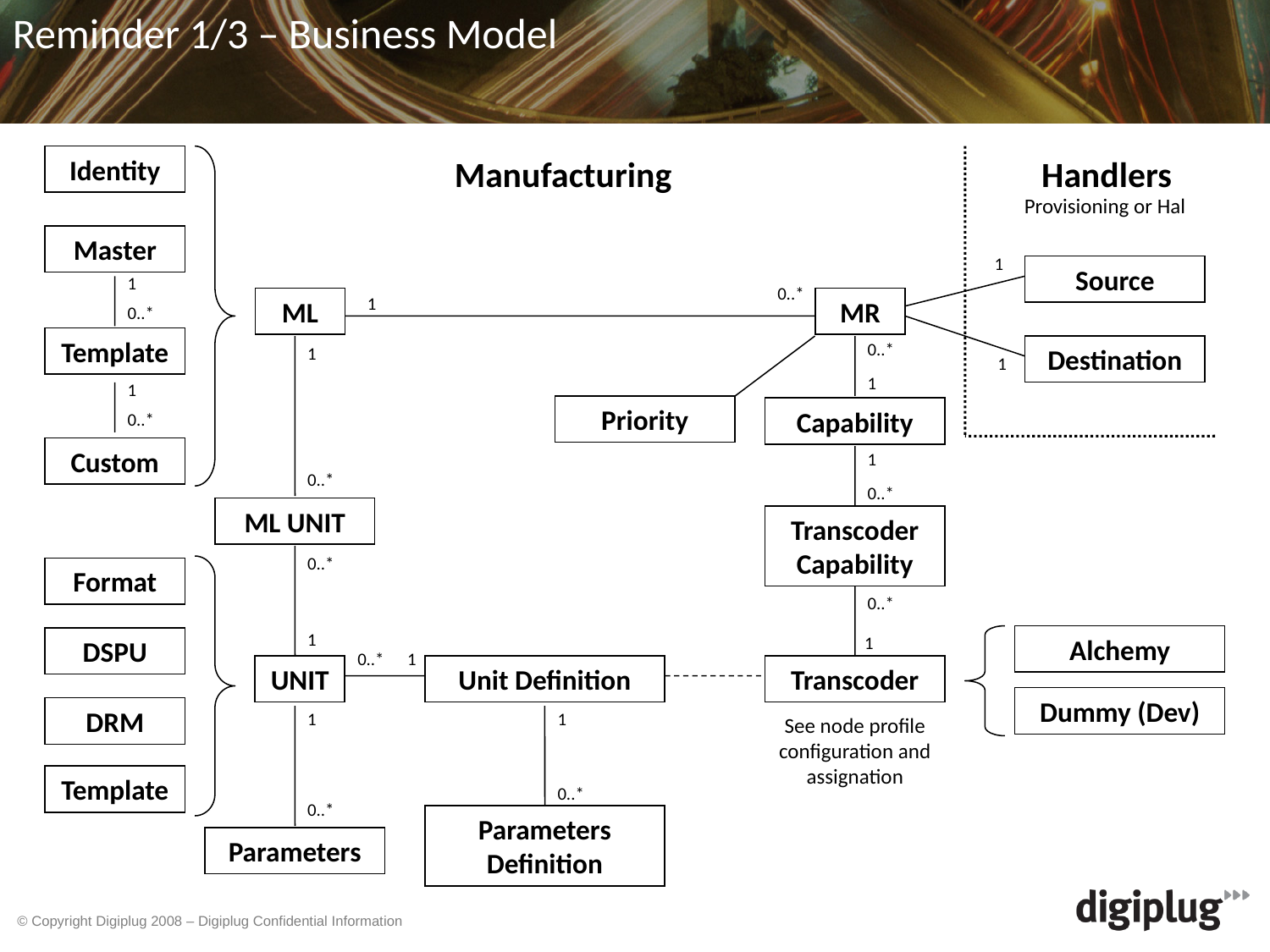

Reminder 1/3 – Business Model
Identity

Manufacturing

Handlers
Provisioning or Hal
Master
1
Source
1

0..*

1
ML
MR
0..*

Template
0..*

1

Destination
1
1
1

Priority
Capability
0..*

Custom
1

0..*
0..*
ML UNIT
Transcoder Capability

0..*

Format

0..*
1
1

Alchemy
DSPU
0..*
1
UNIT
Unit Definition
Transcoder

Dummy (Dev)
DRM
1
1

See node profile configuration and assignation
Template
0..*
0..*
Parameters Definition
Parameters